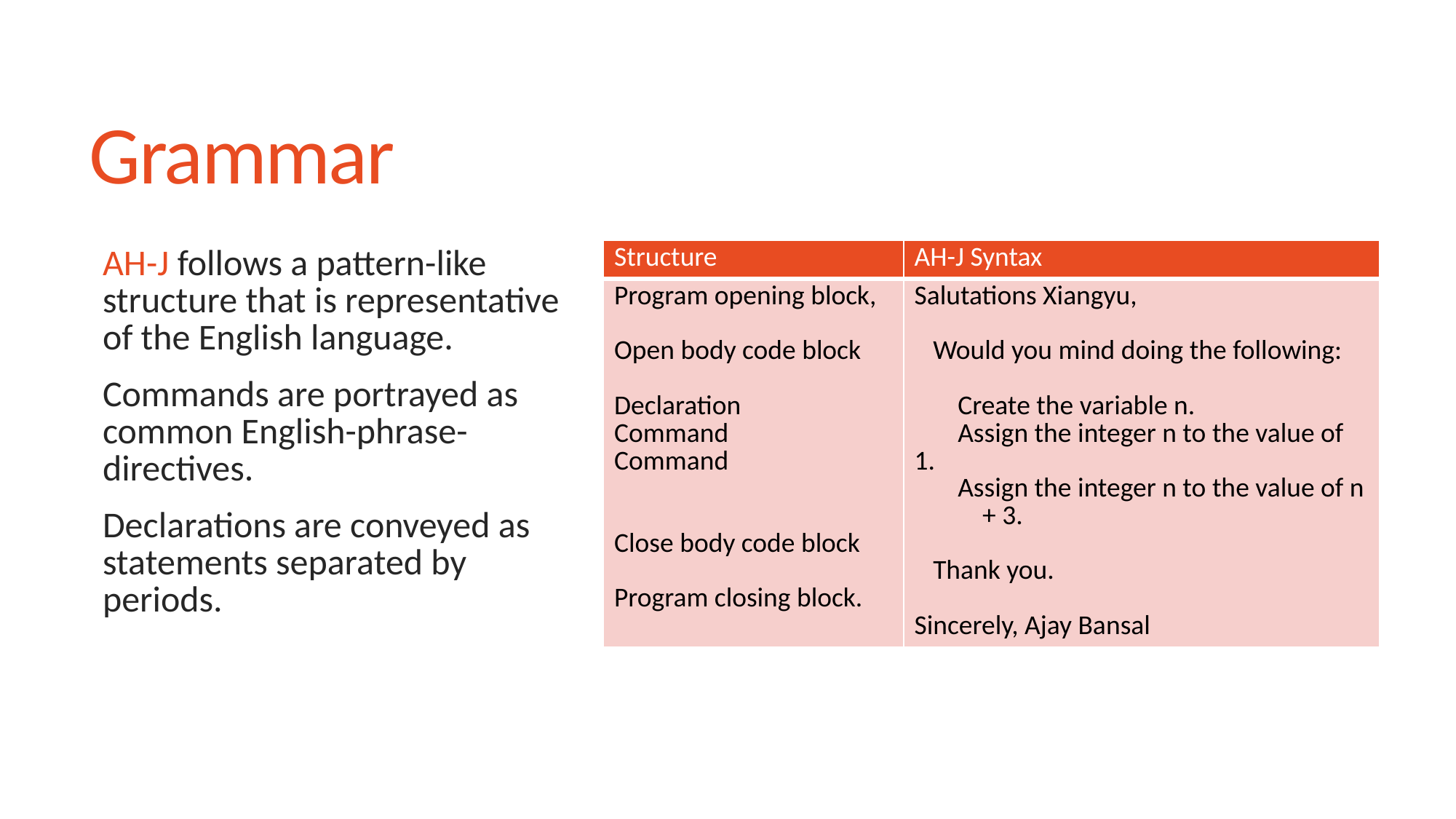

# Grammar
AH-J follows a pattern-like structure that is representative of the English language.
Commands are portrayed as common English-phrase-directives.
Declarations are conveyed as statements separated by periods.

| Structure | AH-J Syntax |
| --- | --- |
| Program opening block, Open body code block Declaration Command Command Close body code block Program closing block. | Salutations Xiangyu,    Would you mind doing the following:        Create the variable n.        Assign the integer n to the value of 1.        Assign the integer n to the value of n + 3.    Thank you. Sincerely, Ajay Bansal |